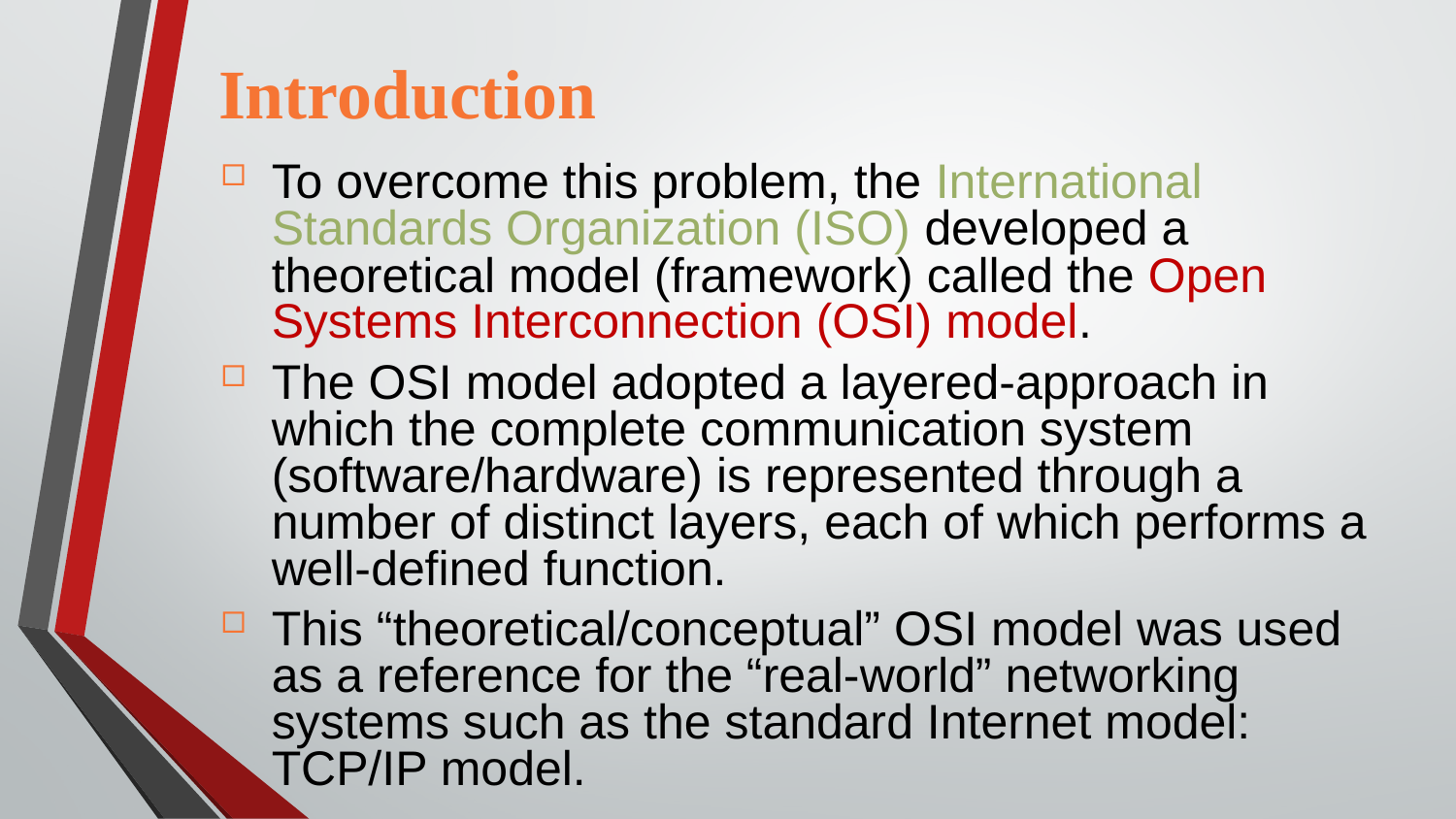

Introduction
To overcome this problem, the International Standards Organization (ISO) developed a theoretical model (framework) called the Open Systems Interconnection (OSI) model.
The OSI model adopted a layered-approach in which the complete communication system (software/hardware) is represented through a number of distinct layers, each of which performs a well-defined function.
This “theoretical/conceptual” OSI model was used as a reference for the “real-world” networking systems such as the standard Internet model: TCP/IP model.